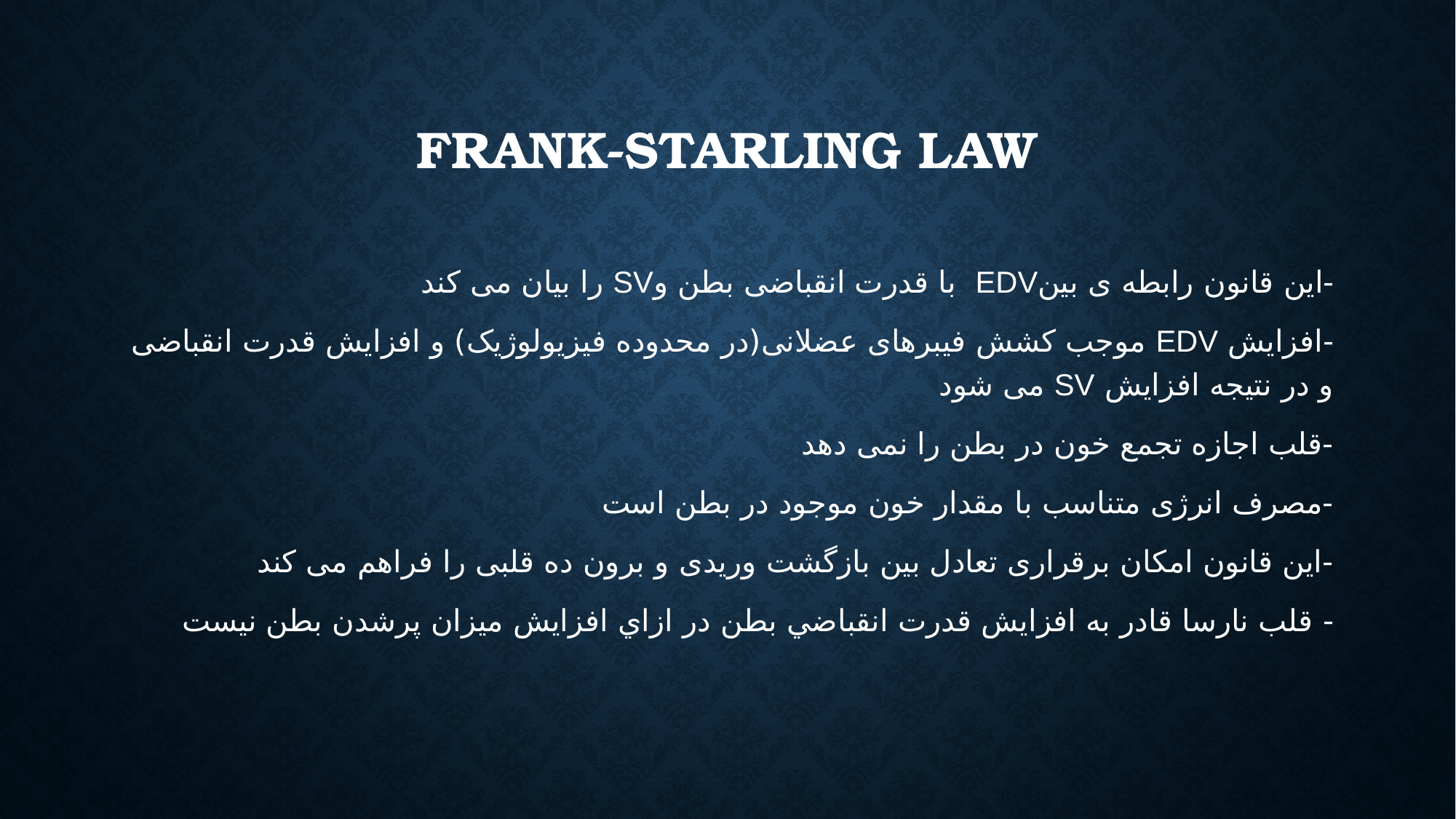

# Frank-starling law
-این قانون رابطه ی بینEDV  با قدرت انقباضی بطن وSV را بیان می کند
-افزایش EDV موجب کشش فیبرهای عضلانی(در محدوده فیزیولوژیک) و افزایش قدرت انقباضی و در نتیجه افزایش SV می شود
-قلب اجازه تجمع خون در بطن را نمی دهد
-مصرف انرژی متناسب با مقدار خون موجود در بطن است
-اين قانون امکان برقراری تعادل بين بازگشت وريدی و برون ده قلبی را فراهم می کند
- قلب نارسا قادر به افزايش قدرت انقباضي بطن در ازاي افزايش ميزان پرشدن بطن نيست